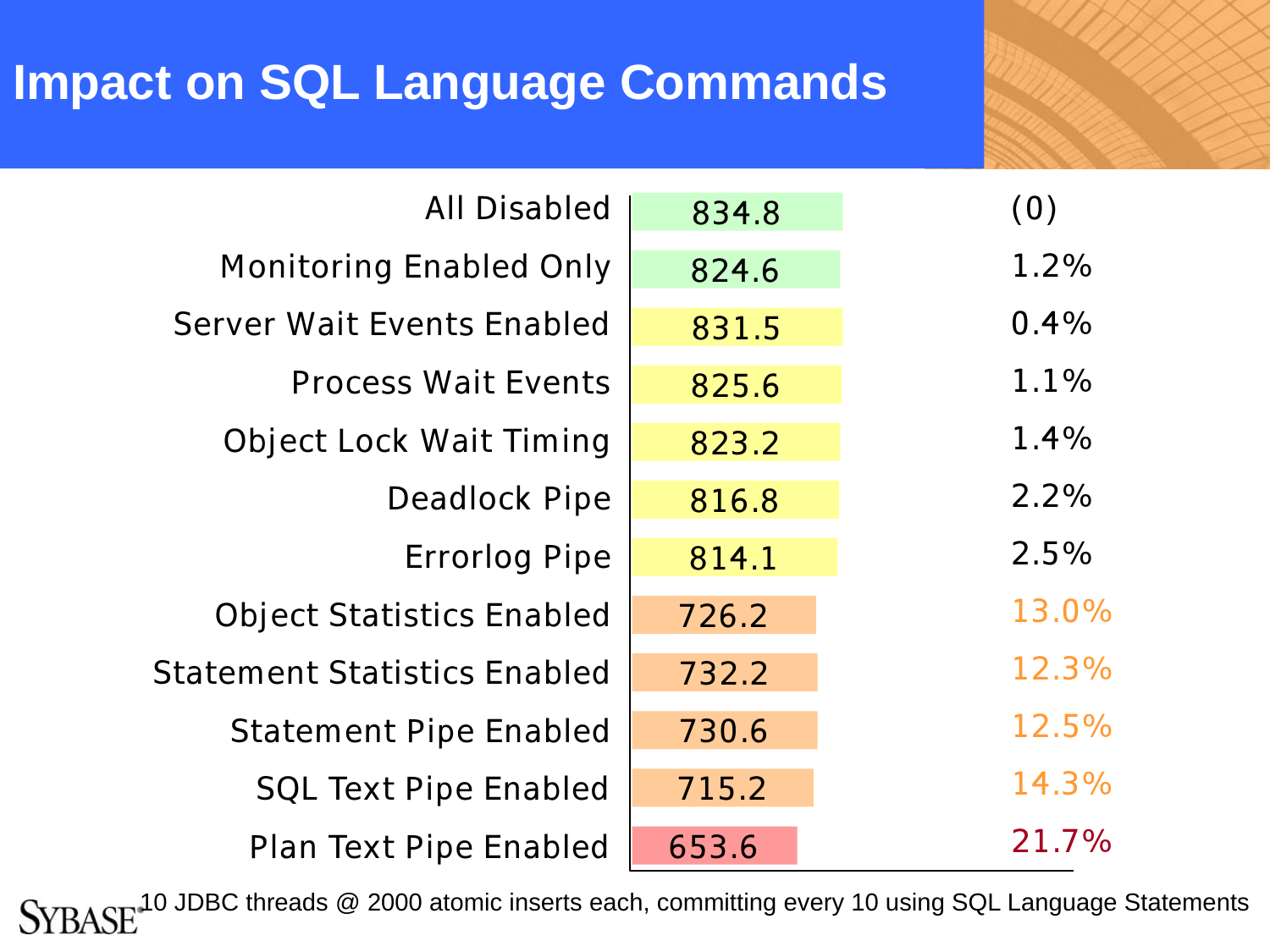

# Impact on SQL Language Commands
All Disabled
(0)
834.8

1.2%
Monitoring Enabled Only
824.6
0.4%
Server Wait Events Enabled
831.5
1.1%
Process Wait Events
825.6
1.4%
Object Lock Wait Timing
823.2
2.2%
Deadlock Pipe
816.8
2.5%
Errorlog Pipe
814.1
13.0%
Object Statistics Enabled
726.2
12.3%
Statement Statistics Enabled
732.2
12.5%
Statement Pipe Enabled
730.6
14.3%
SQL Text Pipe Enabled
715.2
21.7%
Plan Text Pipe Enabled
653.6
10 JDBC threads @ 2000 atomic inserts each, committing every 10 using SQL Language Statements